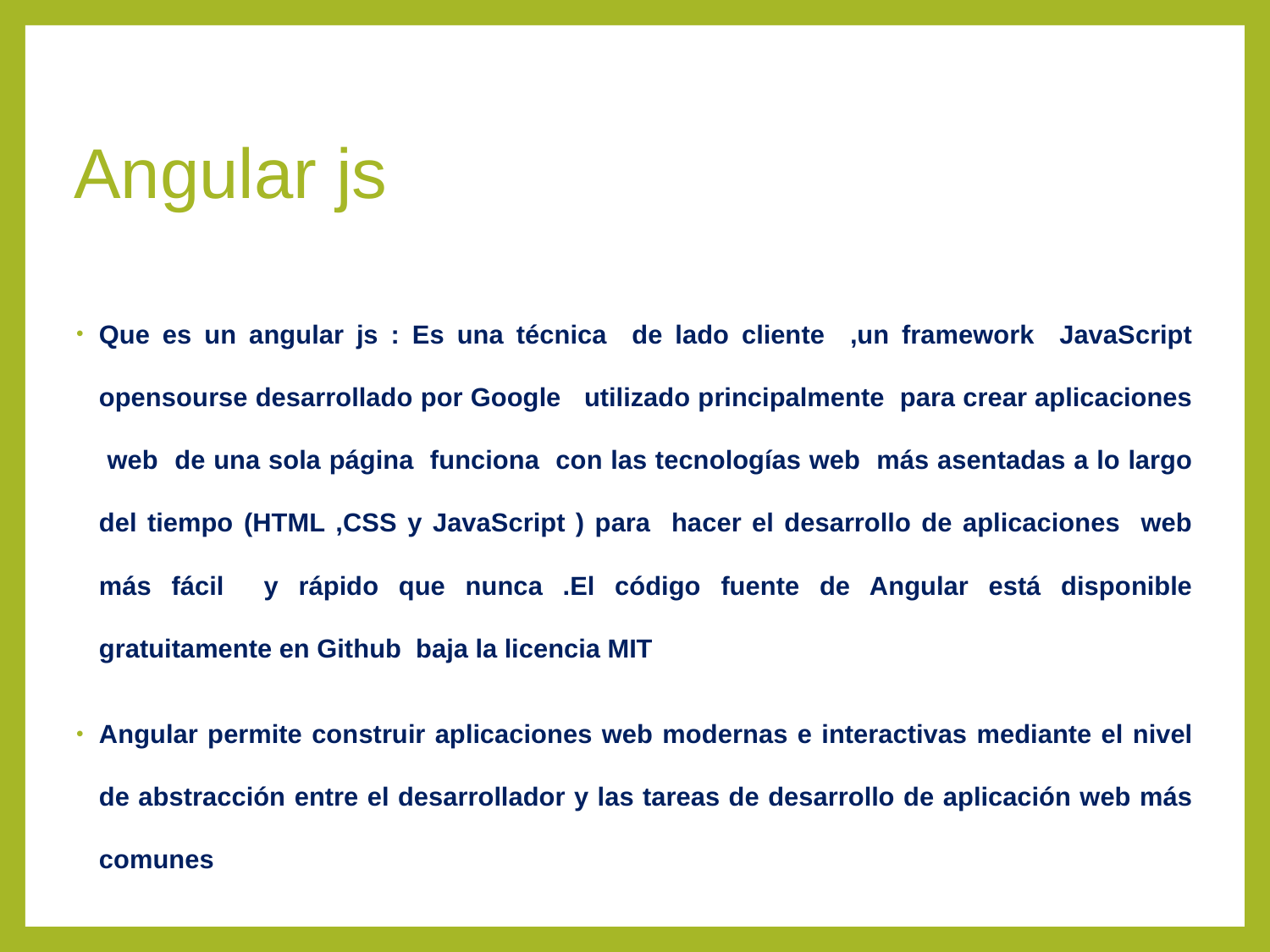

# Angular js

Que es un angular js : Es una técnica  de lado cliente  ,un framework  JavaScript opensourse desarrollado por Google   utilizado principalmente  para crear aplicaciones  web  de una sola página  funciona  con las tecnologías web  más asentadas a lo largo del tiempo (HTML ,CSS y JavaScript ) para  hacer el desarrollo de aplicaciones  web más fácil  y rápido que nunca .El código fuente de Angular está disponible gratuitamente en Github  baja la licencia MIT
Angular permite construir aplicaciones web modernas e interactivas mediante el nivel de abstracción entre el desarrollador y las tareas de desarrollo de aplicación web más comunes